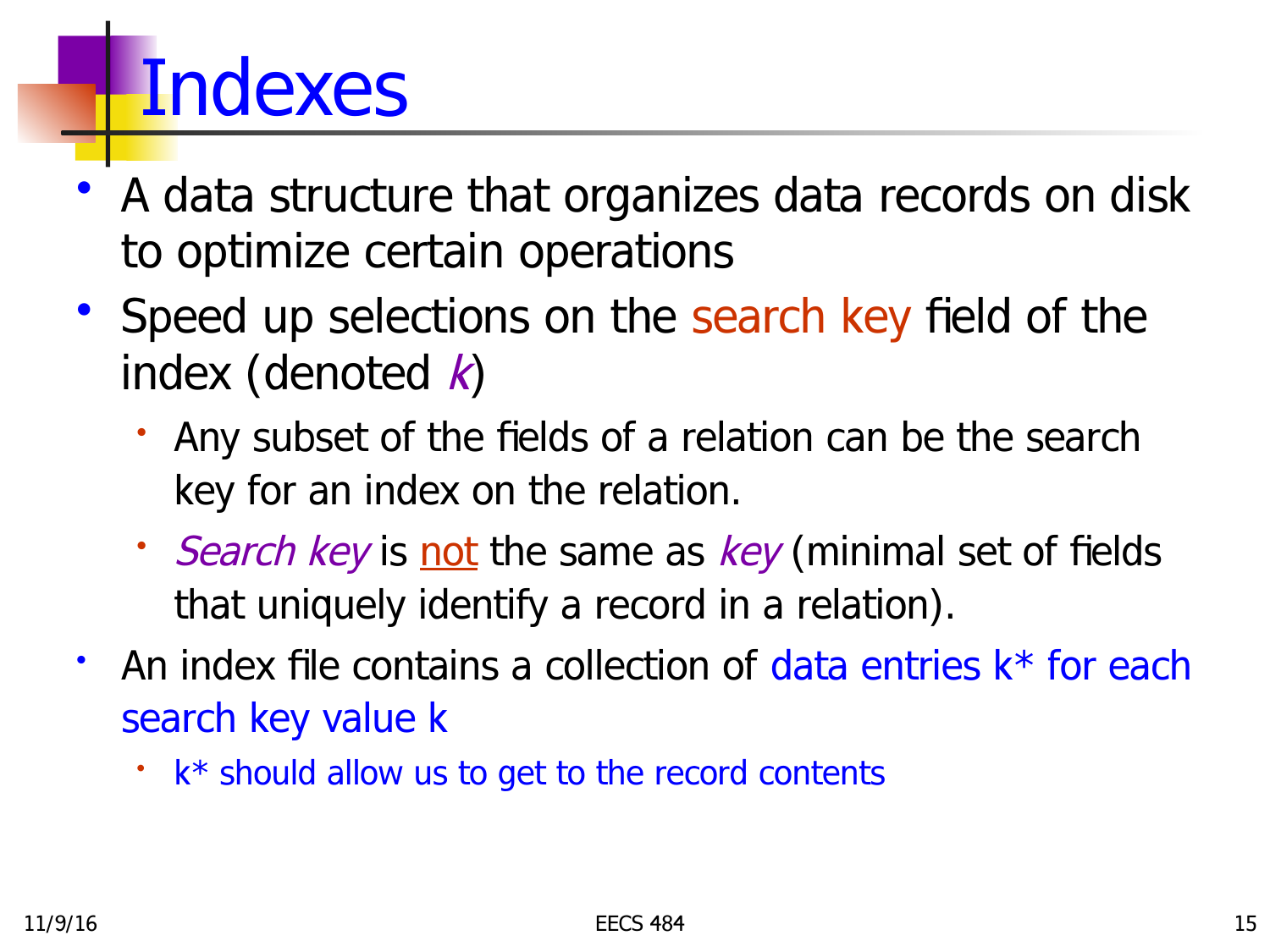

# Indexes
A data structure that organizes data records on disk to optimize certain operations
Speed up selections on the search key field of the index (denoted k)
Any subset of the fields of a relation can be the search key for an index on the relation.
Search key is not the same as key (minimal set of fields that uniquely identify a record in a relation).
An index file contains a collection of data entries k* for each search key value k
k* should allow us to get to the record contents
11/9/16
EECS 484
15